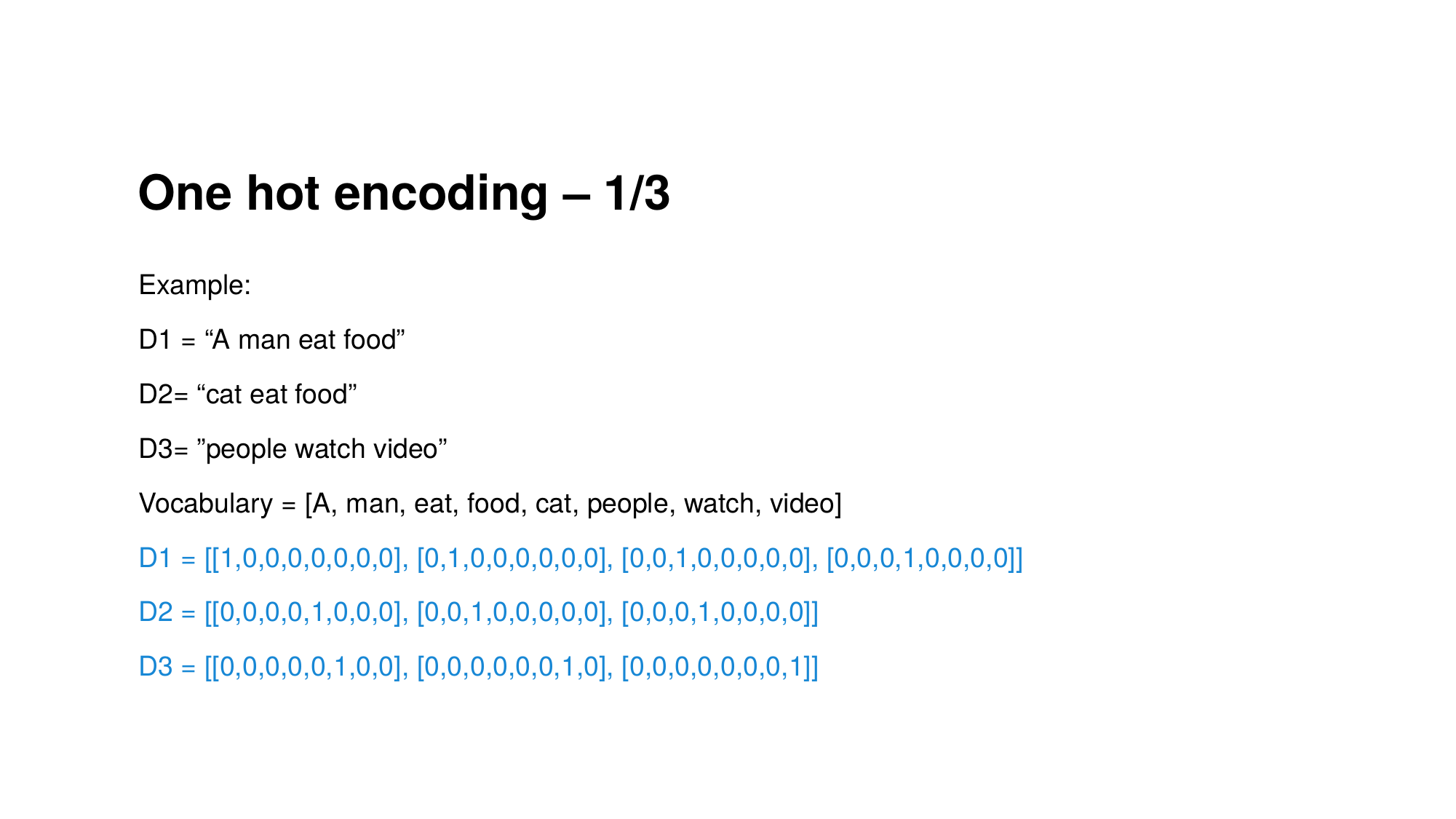

# One hot encoding – 1/3
Example:
D1 = “A man eat food”
D2= “cat eat food”
D3= ”people watch video”
Vocabulary = [A, man, eat, food, cat, people, watch, video]
D1 = [[1,0,0,0,0,0,0,0], [0,1,0,0,0,0,0,0], [0,0,1,0,0,0,0,0], [0,0,0,1,0,0,0,0]]
D2 = [[0,0,0,0,1,0,0,0], [0,0,1,0,0,0,0,0], [0,0,0,1,0,0,0,0]]
D3 = [[0,0,0,0,0,1,0,0], [0,0,0,0,0,0,1,0], [0,0,0,0,0,0,0,1]]